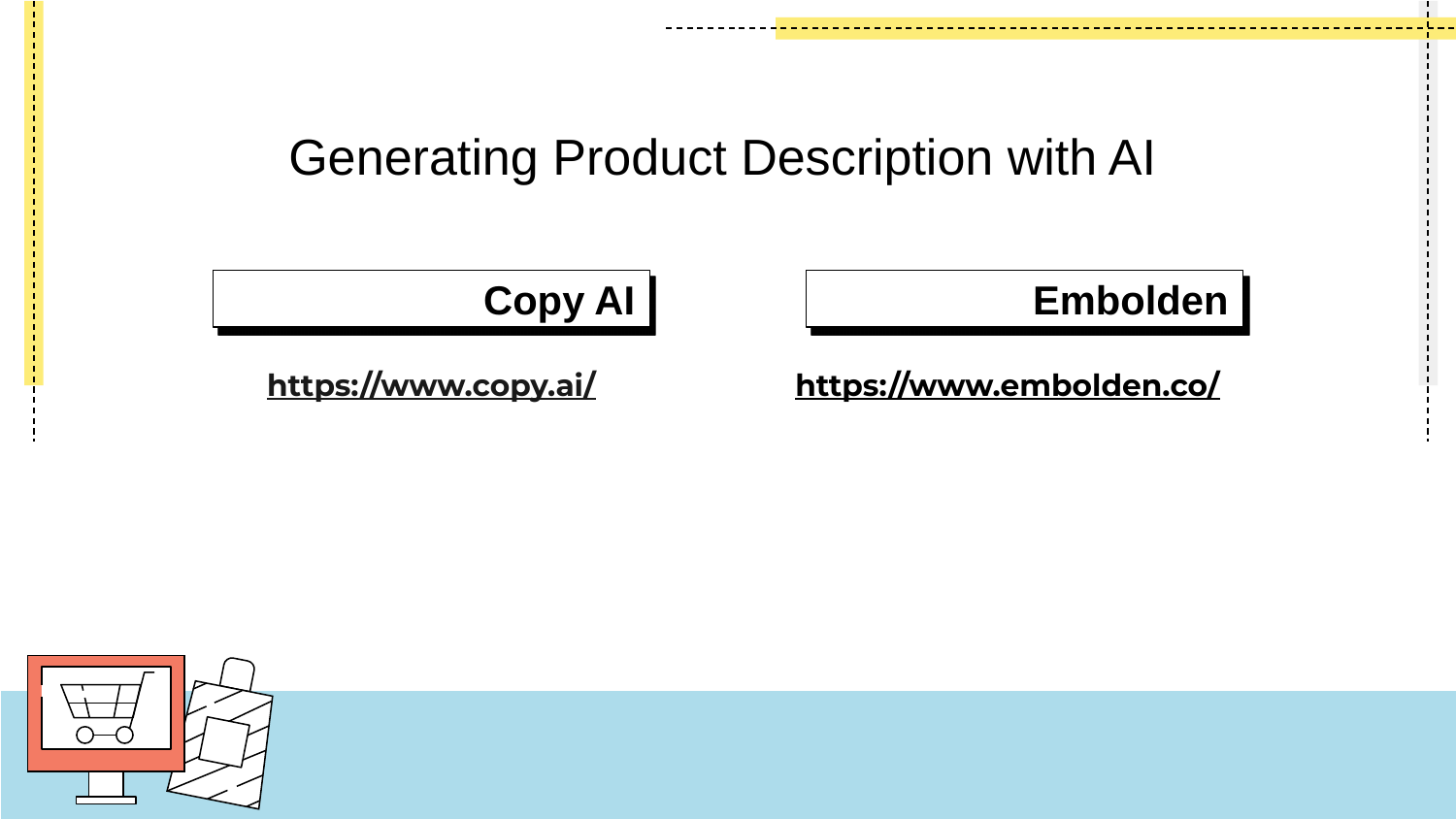

# Generating Product Description with AI
Copy AI
Embolden
https://www.copy.ai/
https://www.embolden.co/